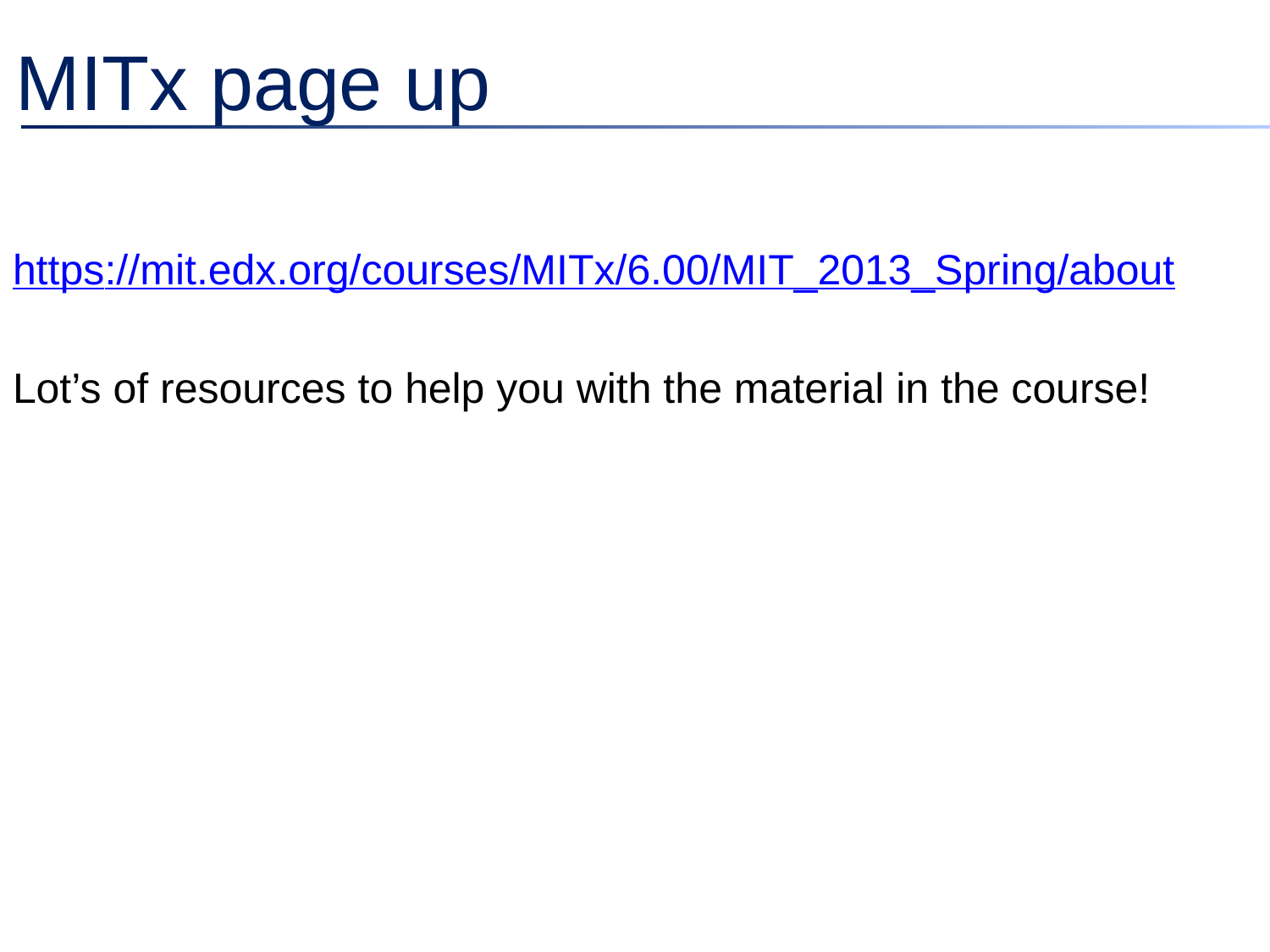

# MITx page up

https://mit.edx.org/courses/MITx/6.00/MIT_2013_Spring/about

Lot’s of resources to help you with the material in the course!